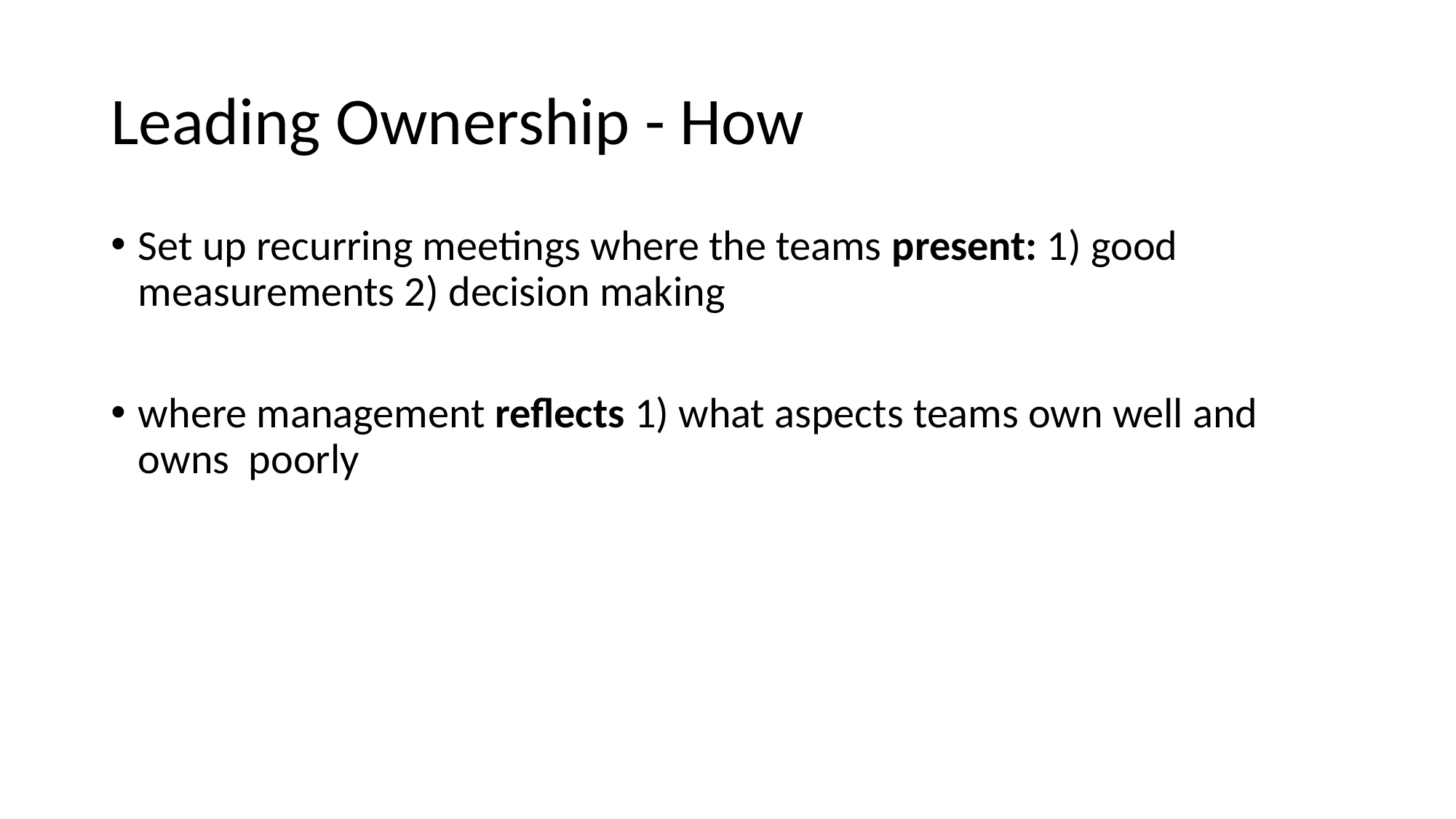

# Leading Ownership - How
Set up recurring meetings where the teams present: 1) good measurements 2) decision making

where management reflects 1) what aspects teams own well and owns  poorly